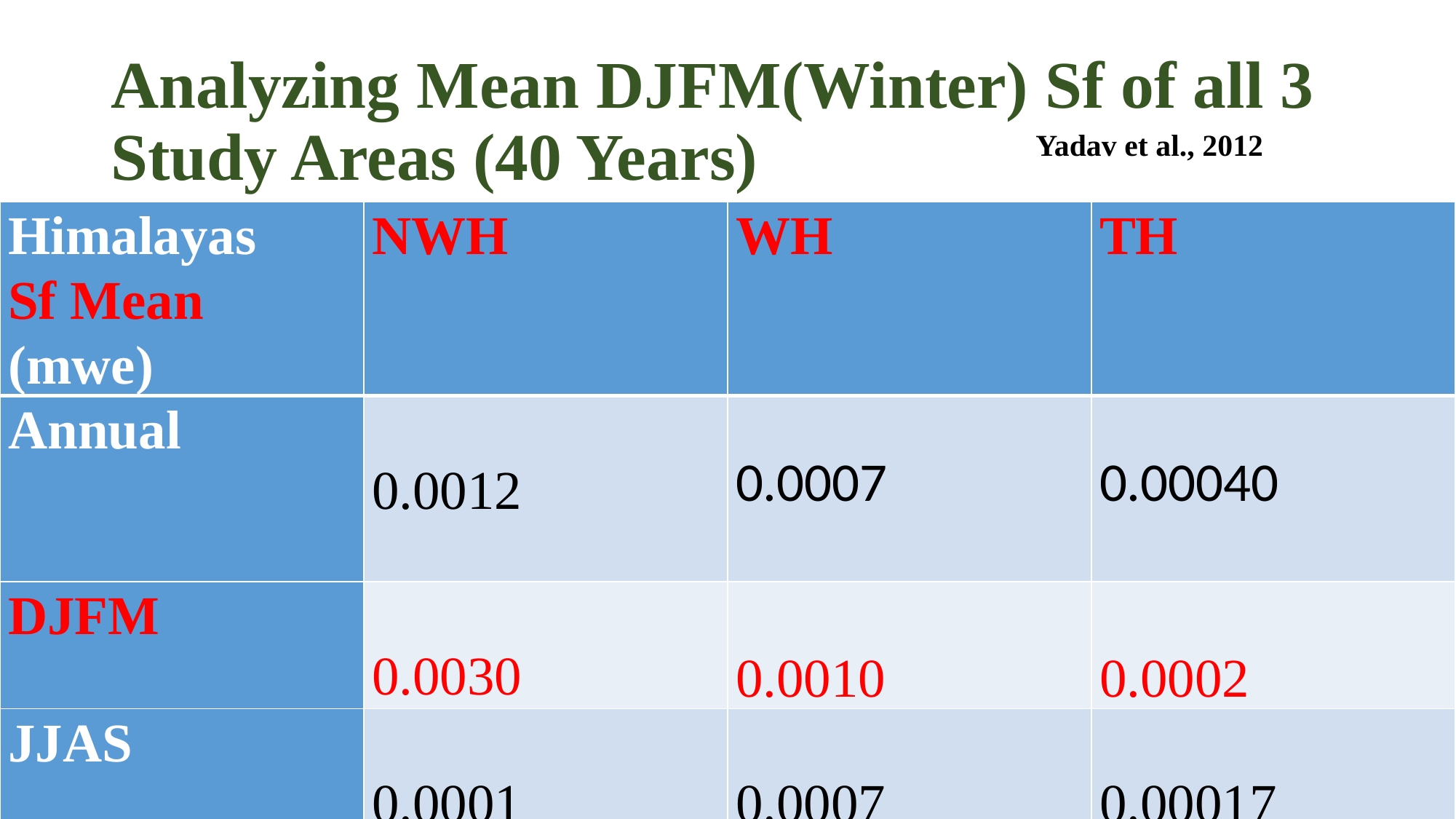

# Analyzing Mean DJFM(Winter) Sf of all 3 Study Areas (40 Years)
Yadav et al., 2012
| Himalayas Sf Mean (mwe) | NWH | WH | TH |
| --- | --- | --- | --- |
| Annual | 0.0012 | 0.0007 | 0.00040 |
| DJFM | 0.0030 | 0.0010 | 0.0002 |
| JJAS | 0.0001 | 0.0007 | 0.00017 |